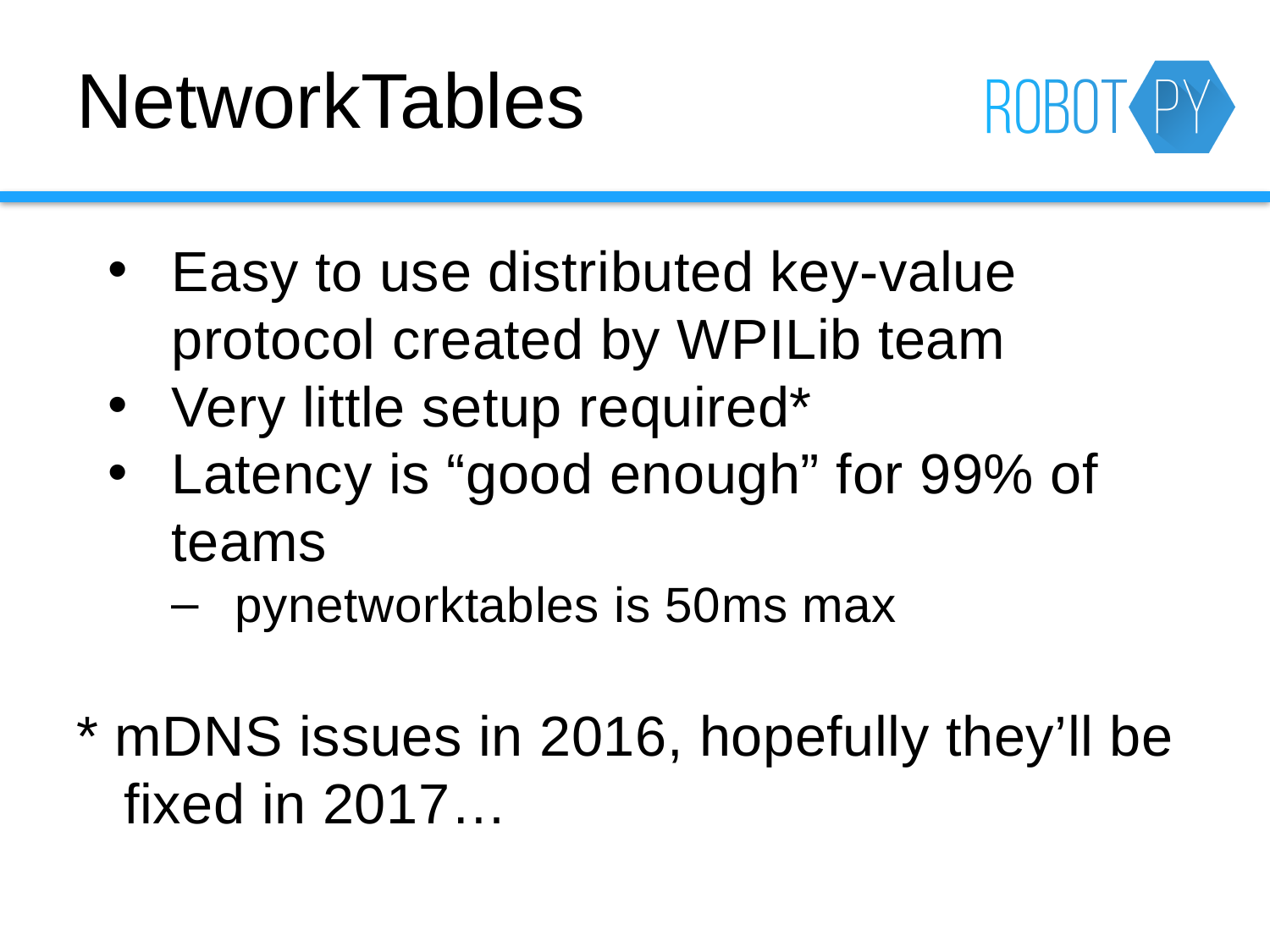

# NetworkTables
Easy to use distributed key-value protocol created by WPILib team
Very little setup required*
Latency is “good enough” for 99% of teams
pynetworktables is 50ms max

* mDNS issues in 2016, hopefully they’ll be fixed in 2017…